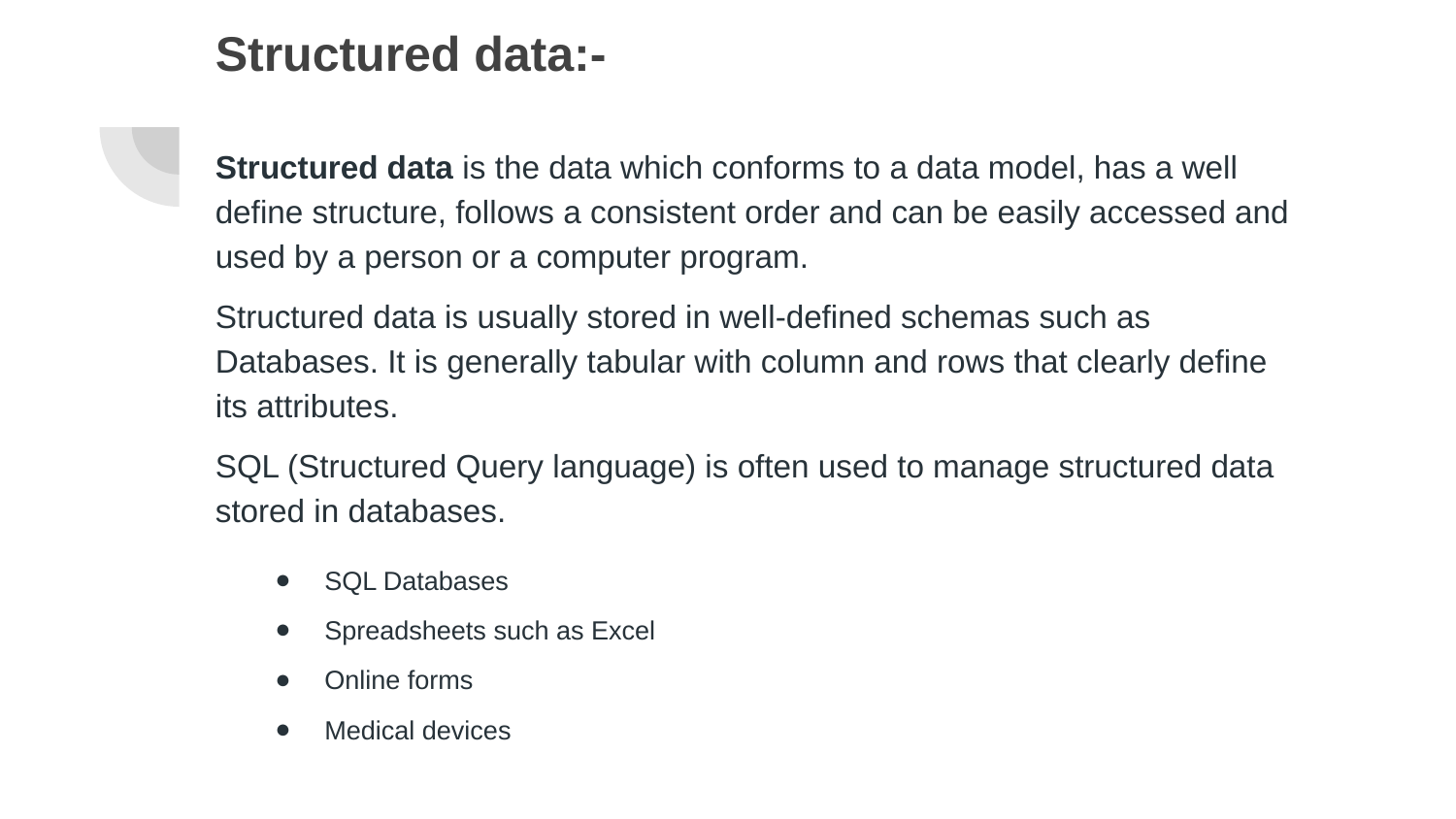

# Structured data:-
Structured data is the data which conforms to a data model, has a well define structure, follows a consistent order and can be easily accessed and used by a person or a computer program.
Structured data is usually stored in well-defined schemas such as Databases. It is generally tabular with column and rows that clearly define its attributes.
SQL (Structured Query language) is often used to manage structured data stored in databases.
SQL Databases
Spreadsheets such as Excel
Online forms
Medical devices